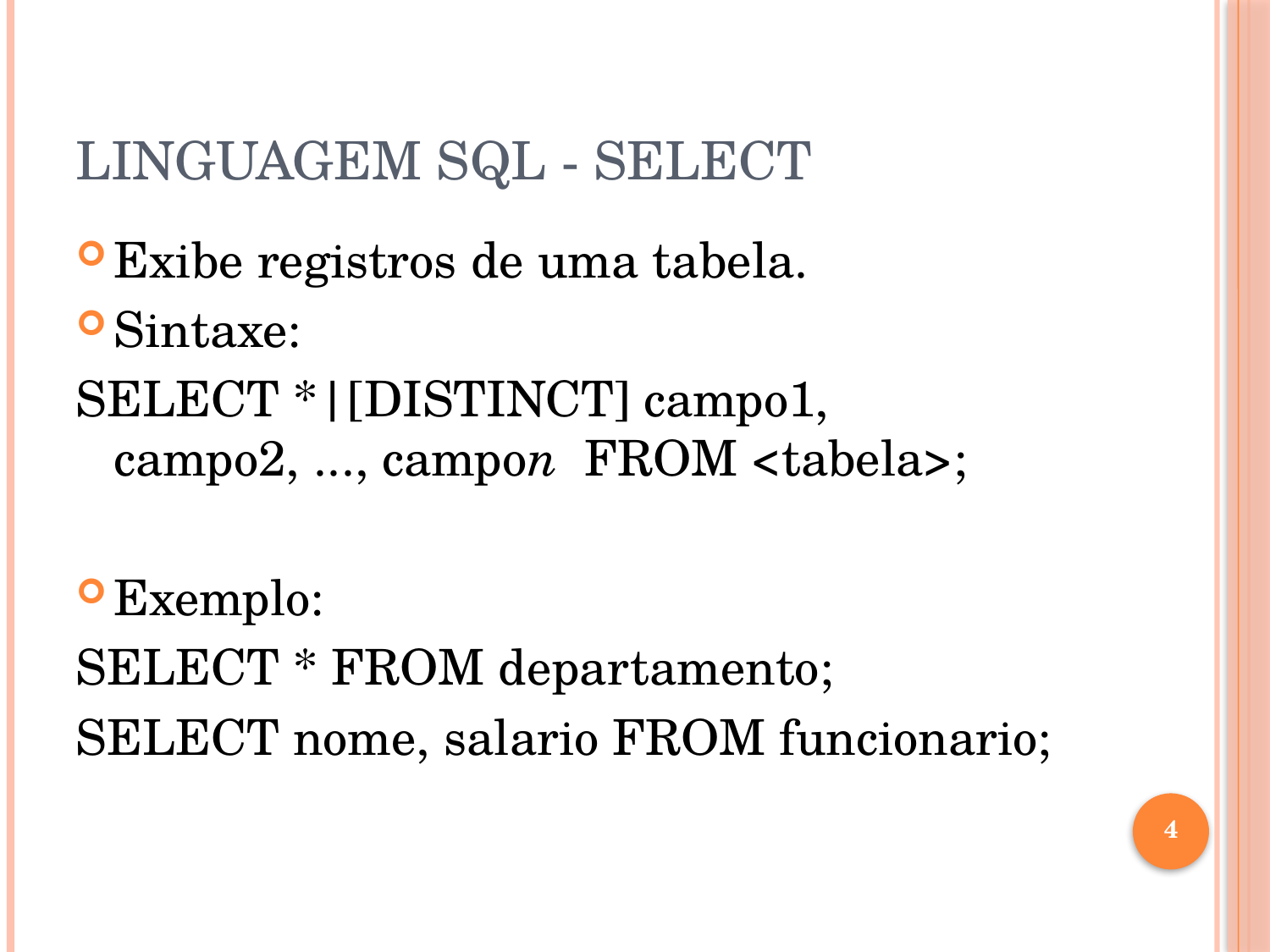

# Linguagem SQL - Select
Exibe registros de uma tabela.
Sintaxe:
SELECT *|[DISTINCT] campo1, campo2, ..., campon  FROM <tabela>;

Exemplo:
SELECT * FROM departamento;
SELECT nome, salario FROM funcionario;
4